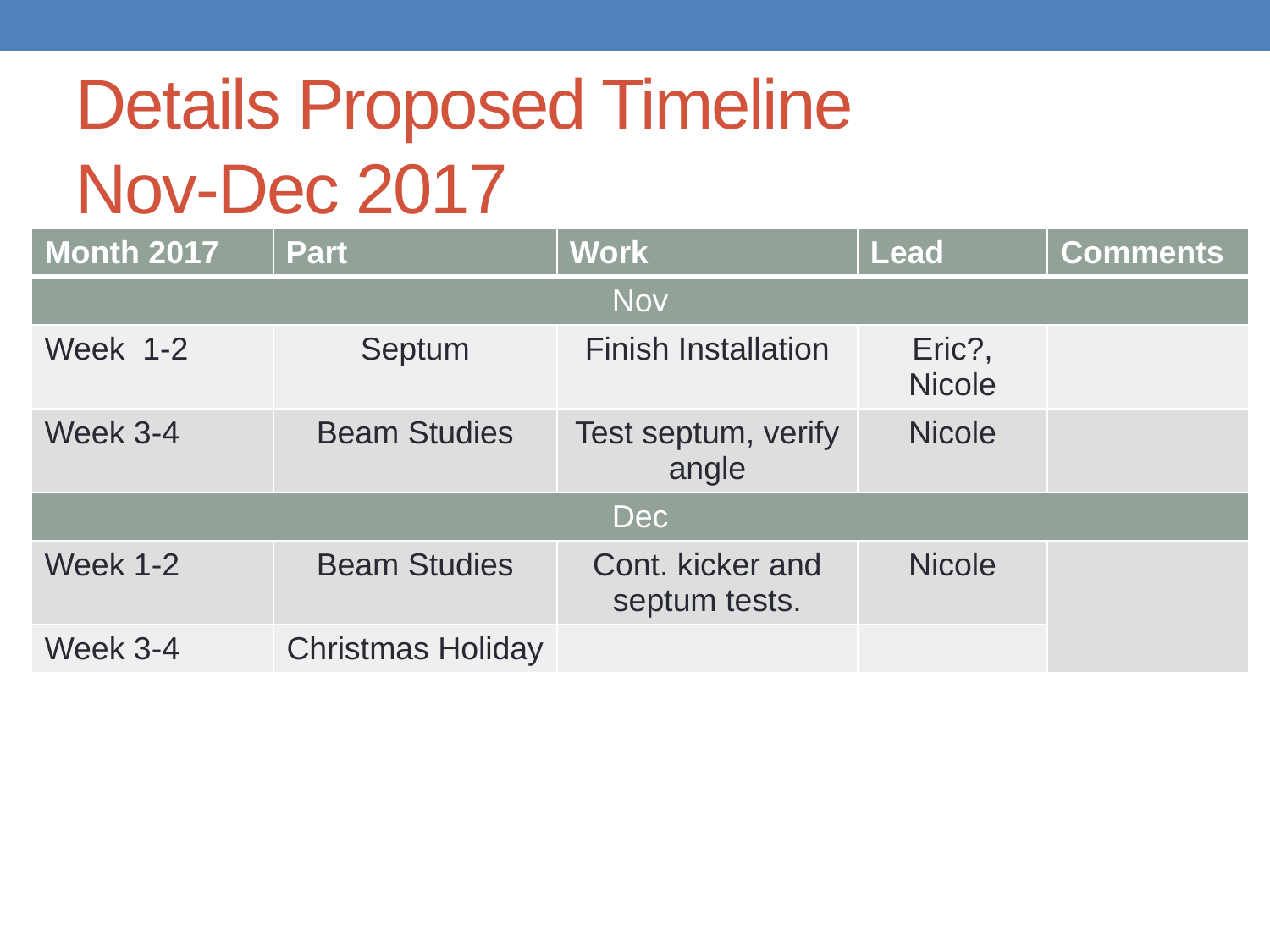

Details Proposed Timeline
Nov-Dec 2017
| Month 2017 | Part | Work | Lead | Comments |
| --- | --- | --- | --- | --- |
| Nov |  |  |  |  |
| Week 1-2 | Septum | Finish Installation | Eric?, Nicole |  |
| Week 3-4 | Beam Studies | Test septum, verify angle | Nicole |  |
| Dec |  |  |  |  |
| Week 1-2 | Beam Studies | Cont. kicker and septum tests. | Nicole |  |
| Week 3-4 | Christmas Holiday |  |  |